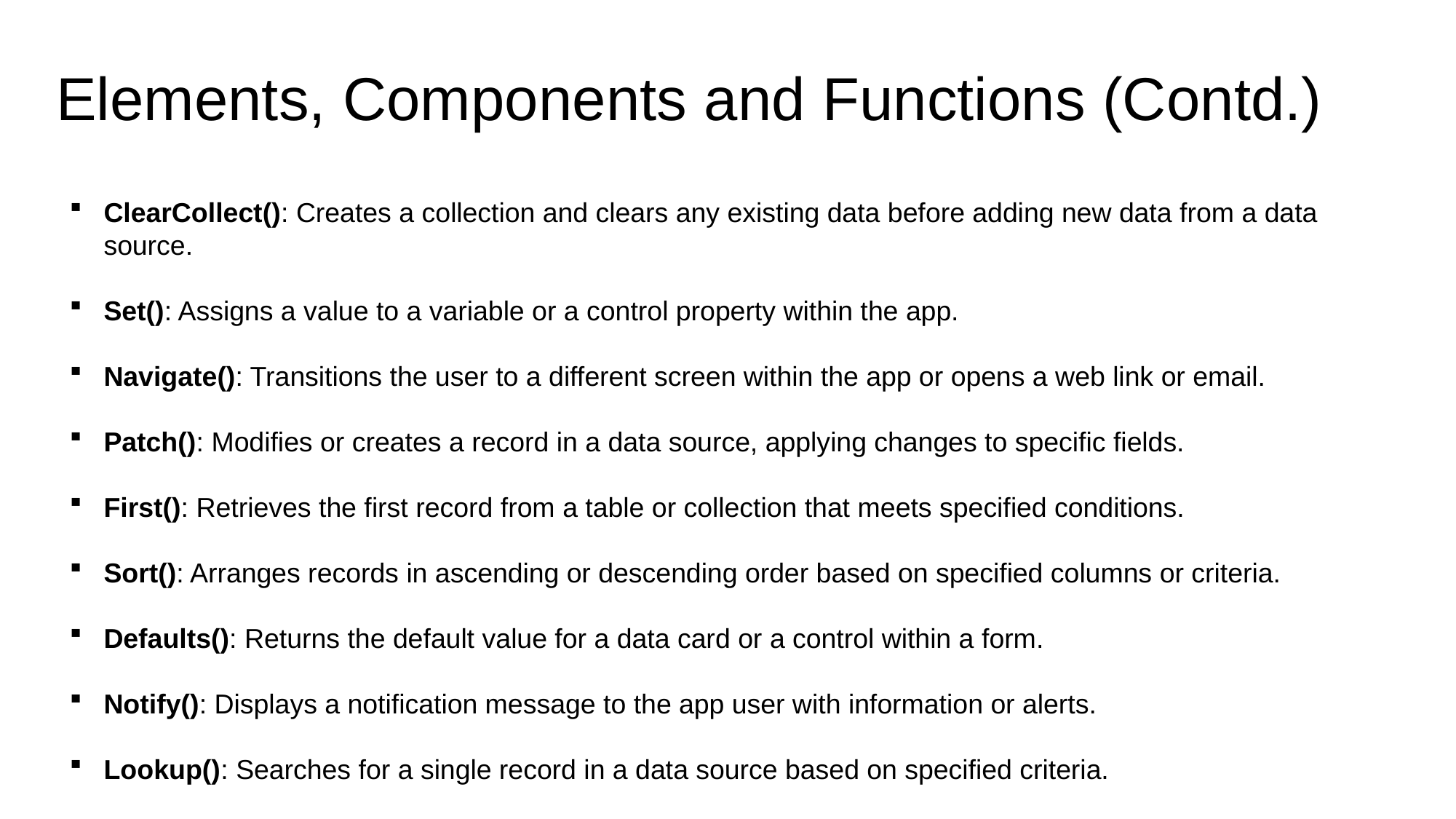

# Elements, Components and Functions (Contd.)
ClearCollect(): Creates a collection and clears any existing data before adding new data from a data source.

Set(): Assigns a value to a variable or a control property within the app.

Navigate(): Transitions the user to a different screen within the app or opens a web link or email.

Patch(): Modifies or creates a record in a data source, applying changes to specific fields.

First(): Retrieves the first record from a table or collection that meets specified conditions.

Sort(): Arranges records in ascending or descending order based on specified columns or criteria.

Defaults(): Returns the default value for a data card or a control within a form.

Notify(): Displays a notification message to the app user with information or alerts.

Lookup(): Searches for a single record in a data source based on specified criteria.